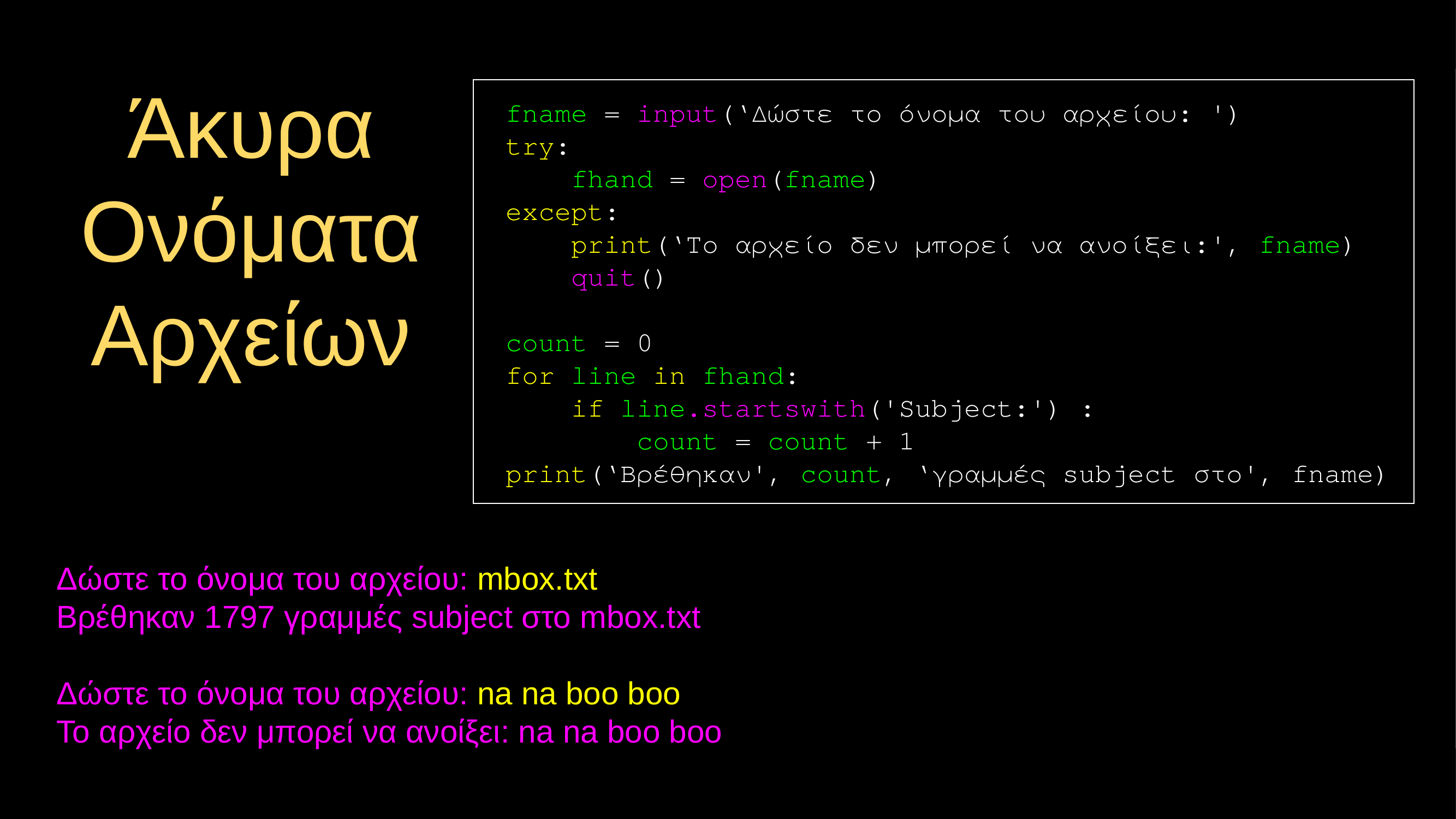

fname = input(‘Δώστε το όνομα του αρχείου: ')
  try:
      fhand = open(fname)
  except:
      print(‘Το αρχείο δεν μπορεί να ανοίξει:', fname)
      quit()

  count = 0
  for line in fhand:
      if line.startswith('Subject:') :
          count = count + 1
  print(‘Βρέθηκαν', count, ‘γραμμές subject στο', fname)
# Άκυρα Ονόματα Αρχείων
Δώστε το όνομα του αρχείου: mbox.txt
Βρέθηκαν 1797 γραμμές subject στο mbox.txt

Δώστε το όνομα του αρχείου: na na boo boo
Το αρχείο δεν μπορεί να ανοίξει: na na boo boo